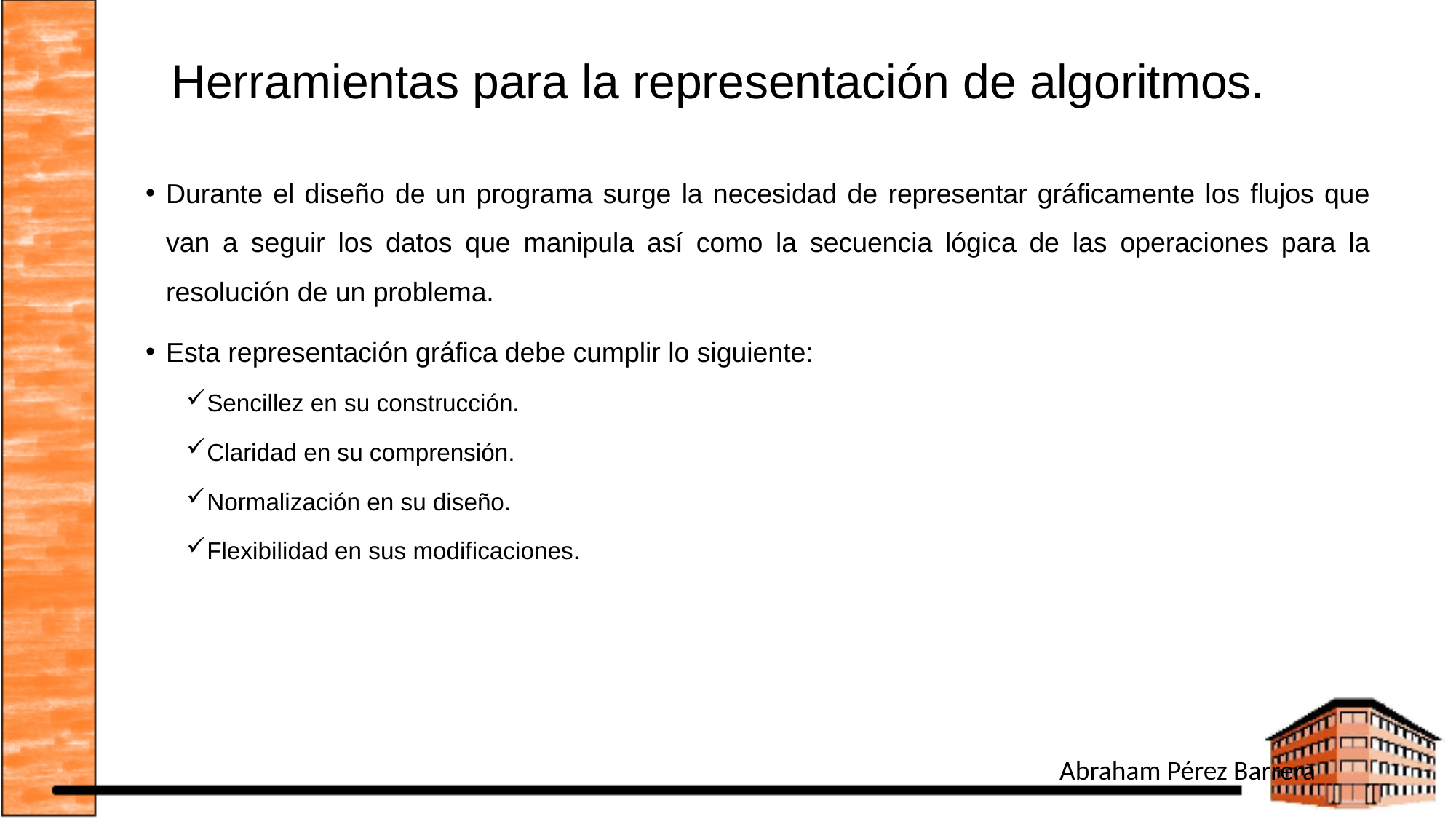

# Herramientas para la representación de algoritmos.
Durante el diseño de un programa surge la necesidad de representar gráficamente los flujos que van a seguir los datos que manipula así como la secuencia lógica de las operaciones para la resolución de un problema.
Esta representación gráfica debe cumplir lo siguiente:
Sencillez en su construcción.
Claridad en su comprensión.
Normalización en su diseño.
Flexibilidad en sus modificaciones.